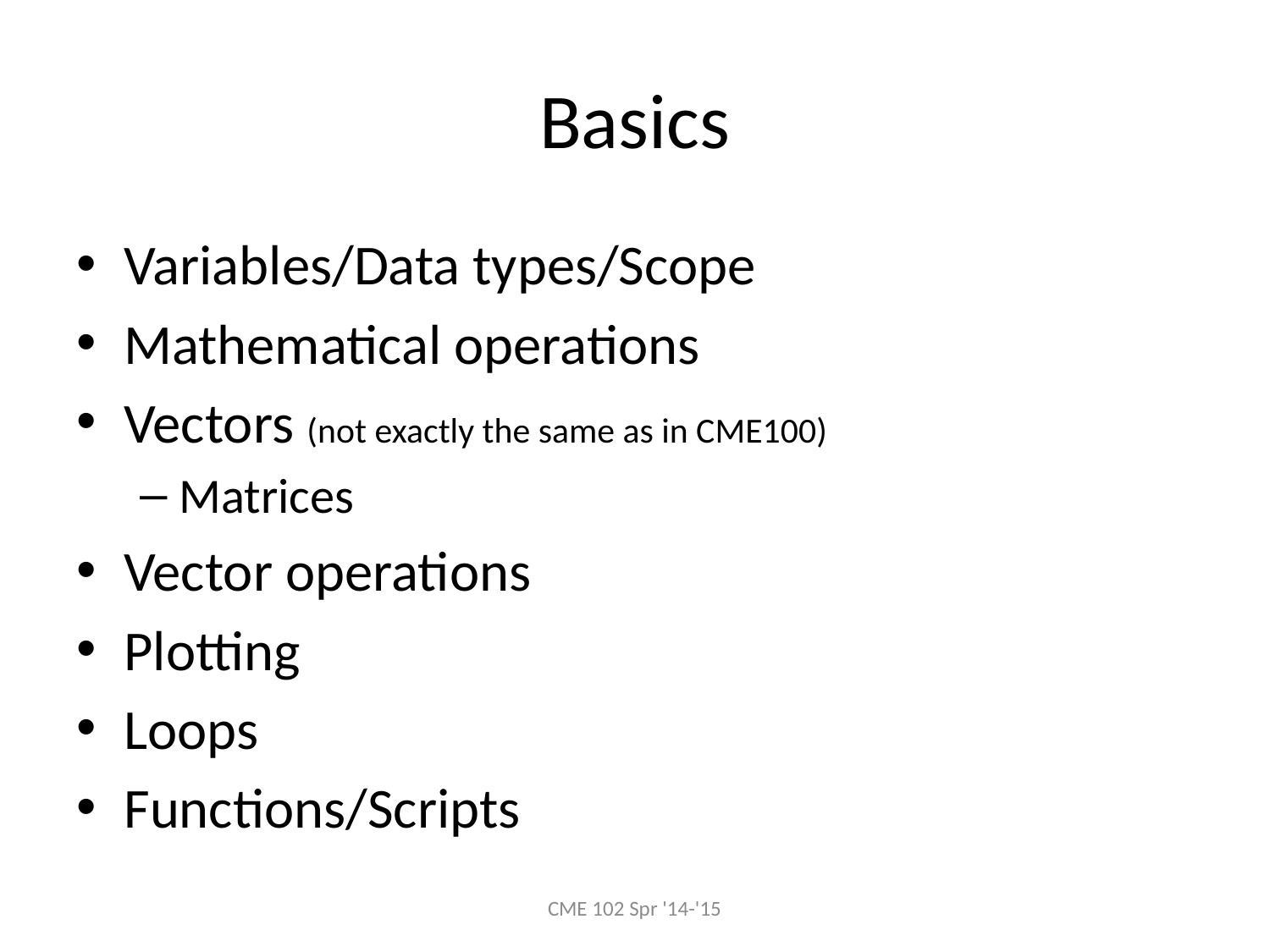

# Basics
Variables/Data types/Scope
Mathematical operations
Vectors (not exactly the same as in CME100)
Matrices
Vector operations
Plotting
Loops
Functions/Scripts

CME 102 Spr '14-'15